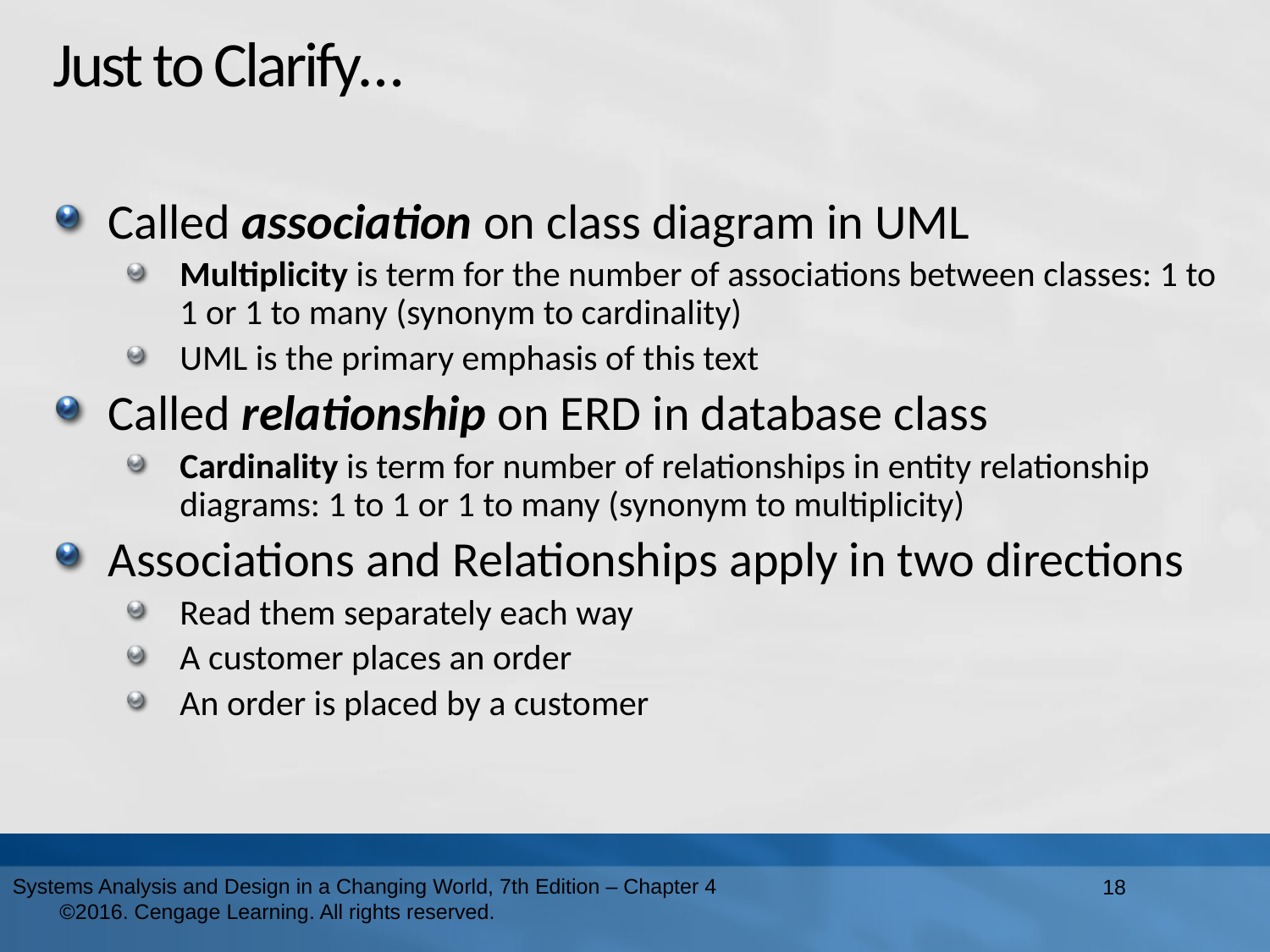

# Just to Clarify…
Called association on class diagram in UML
Multiplicity is term for the number of associations between classes: 1 to 1 or 1 to many (synonym to cardinality)
UML is the primary emphasis of this text
Called relationship on ERD in database class
Cardinality is term for number of relationships in entity relationship diagrams: 1 to 1 or 1 to many (synonym to multiplicity)
Associations and Relationships apply in two directions
Read them separately each way
A customer places an order
An order is placed by a customer
Systems Analysis and Design in a Changing World, 7th Edition – Chapter 4                                                          ©2016. Cengage Learning. All rights reserved.
18